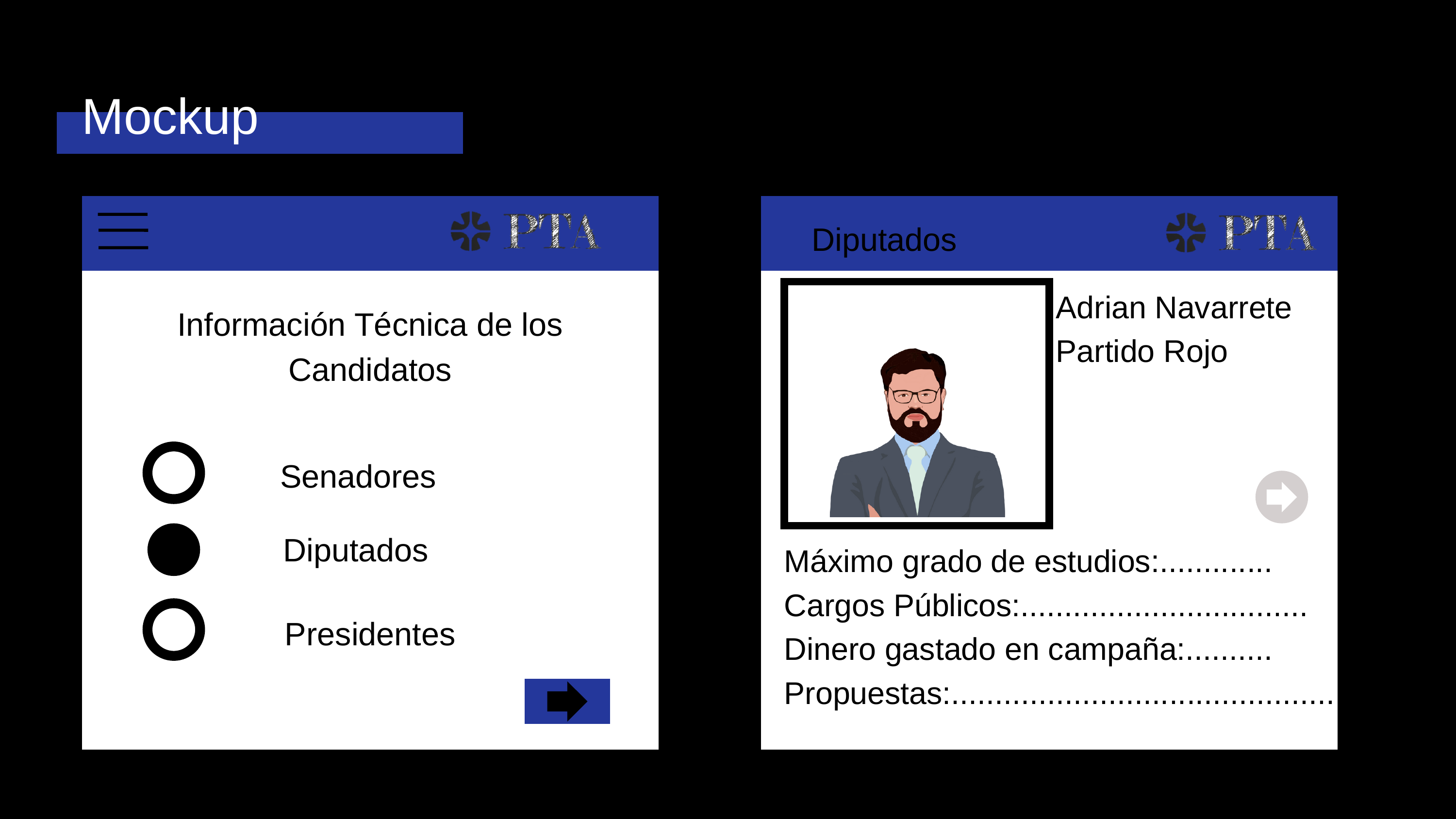

Mockup

Diputados

Adrian Navarrete
Partido Rojo

Información Técnica de los Candidatos

Senadores

Diputados

Máximo grado de estudios:.............
Cargos Públicos:.................................
Dinero gastado en campaña:..........
Propuestas:............................................

Presidentes